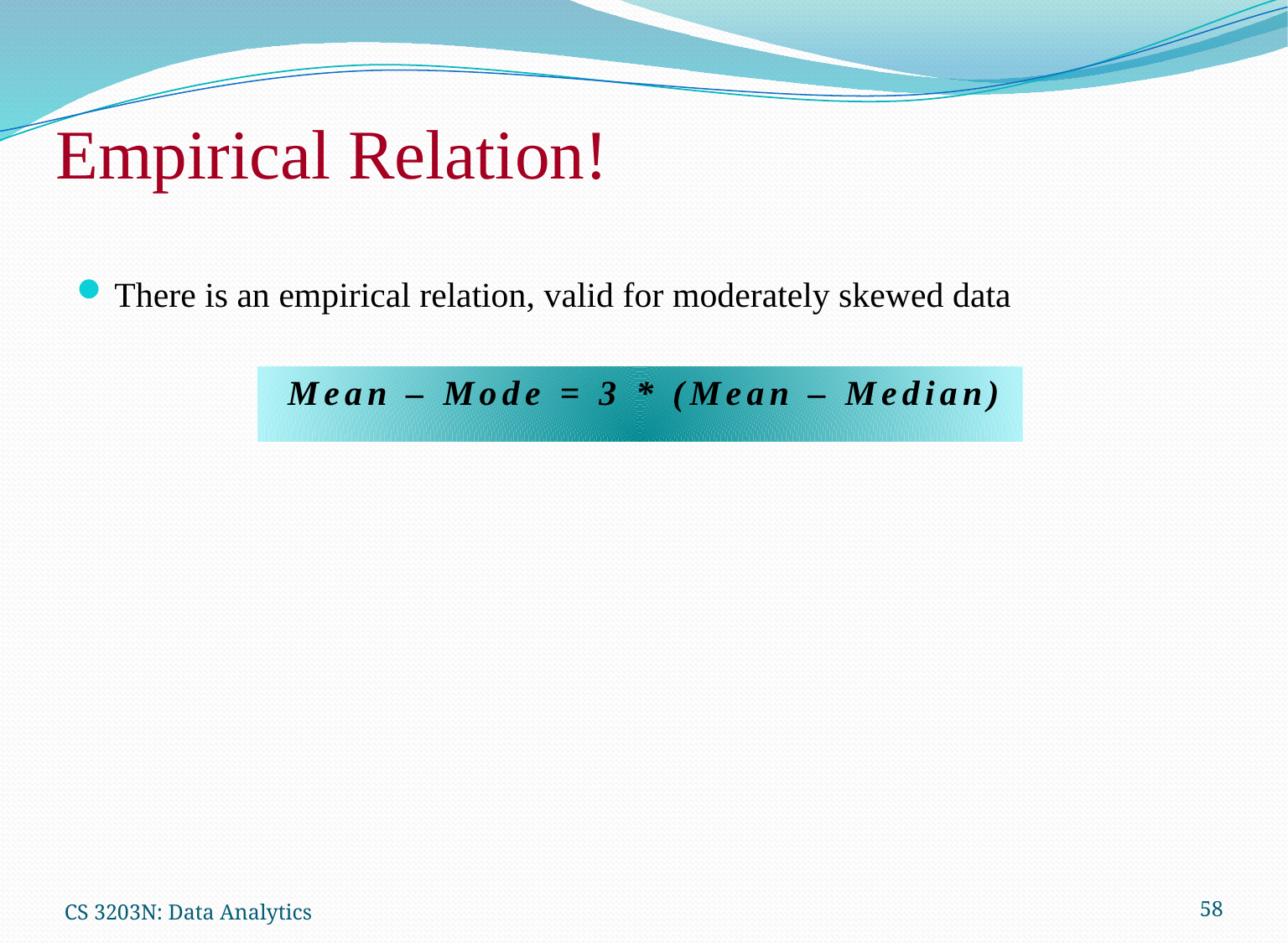

# Empirical Relation!
There is an empirical relation, valid for moderately skewed data

Mean – Mode = 3 * (Mean – Median)

CS 3203N: Data Analytics
58